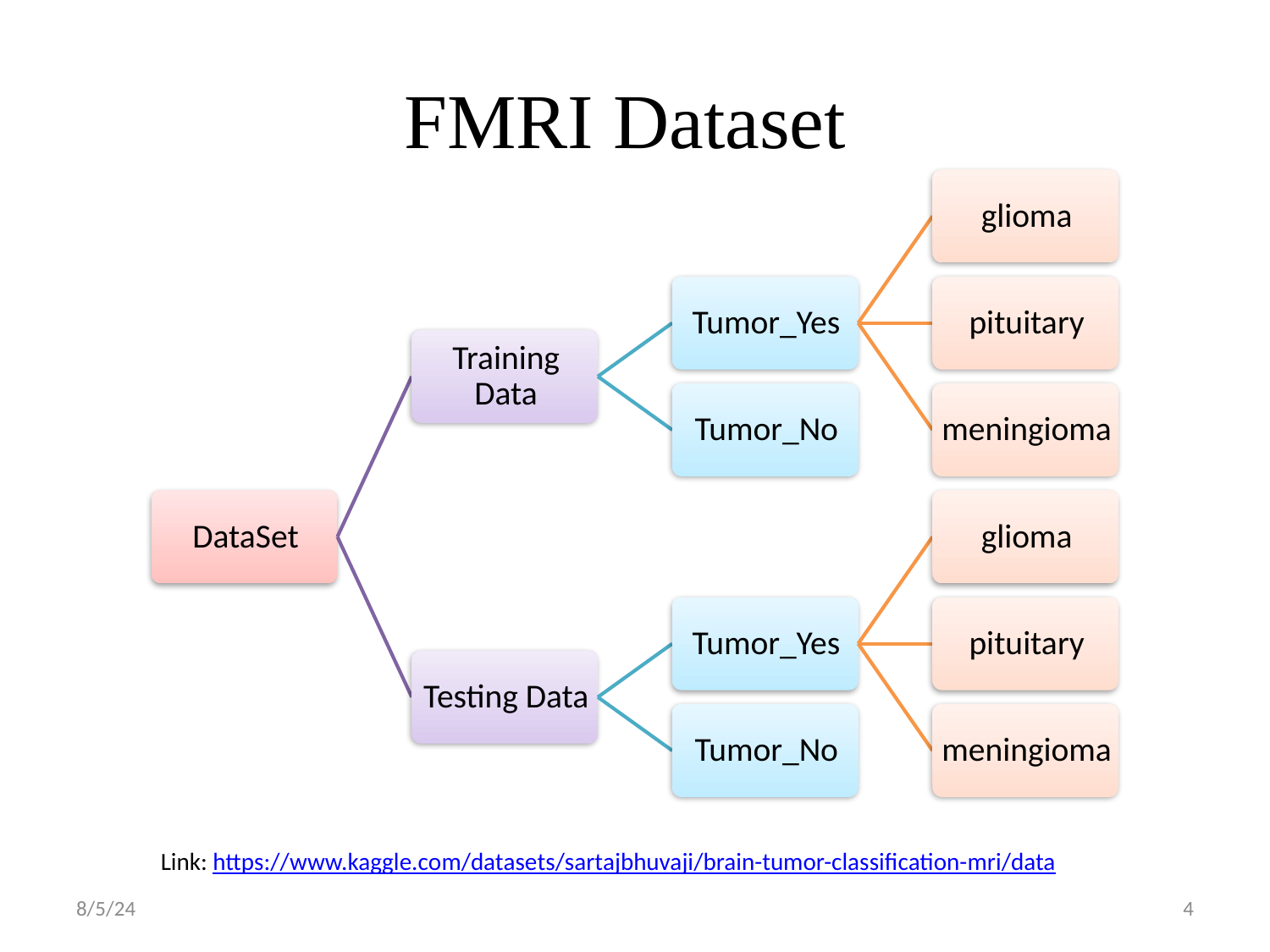

# FMRI Dataset
DataSet

Training Data

Tumor_Yes

glioma

pituitary

meningioma

Tumor_No

Testing Data

Tumor_Yes

glioma

pituitary

meningioma

Tumor_No
Link: https://www.kaggle.com/datasets/sartajbhuvaji/brain-tumor-classification-mri/data
8/5/24
4